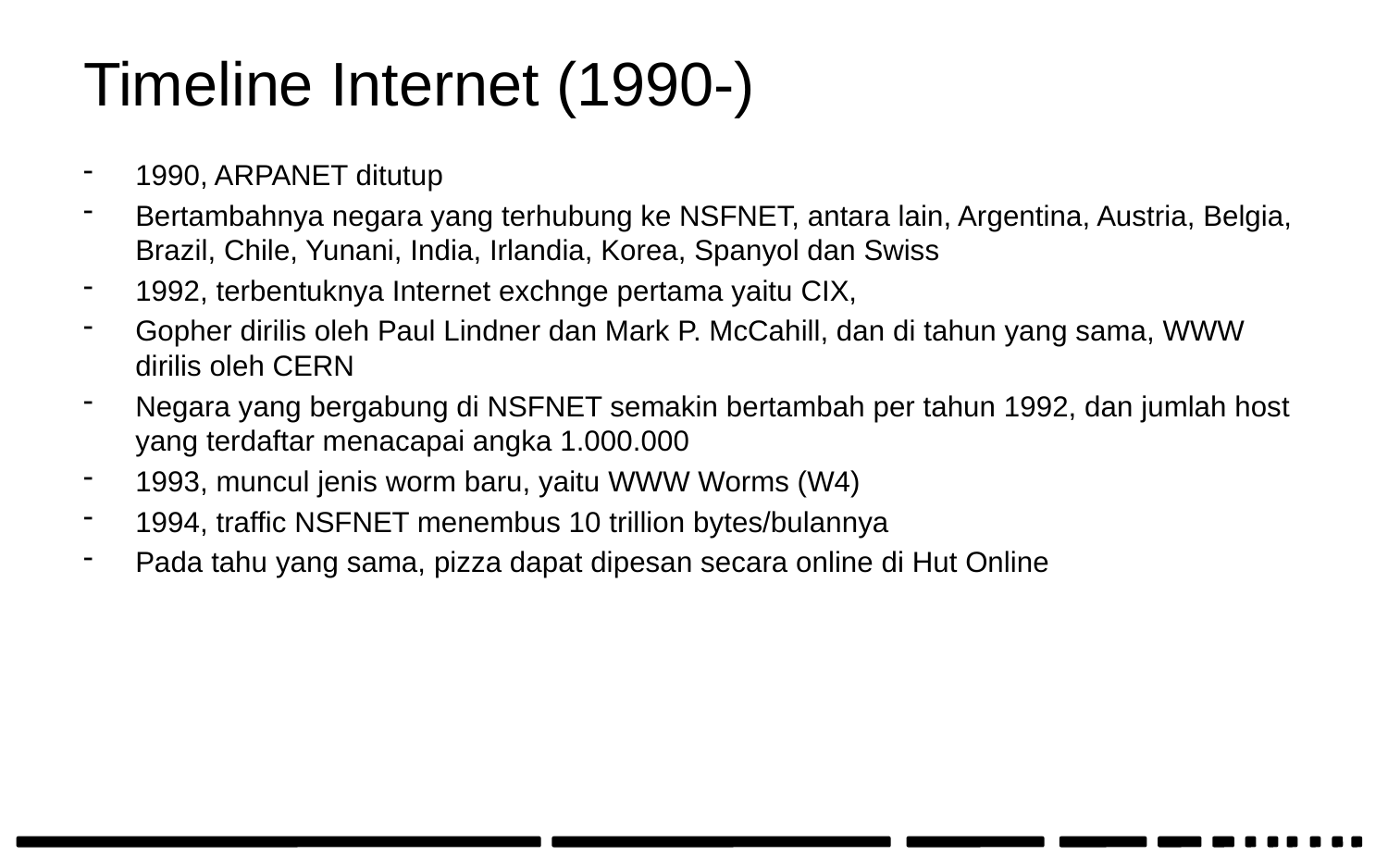

# Timeline Internet (1990-)
1990, ARPANET ditutup
Bertambahnya negara yang terhubung ke NSFNET, antara lain, Argentina, Austria, Belgia, Brazil, Chile, Yunani, India, Irlandia, Korea, Spanyol dan Swiss
1992, terbentuknya Internet exchnge pertama yaitu CIX,
Gopher dirilis oleh Paul Lindner dan Mark P. McCahill, dan di tahun yang sama, WWW dirilis oleh CERN
Negara yang bergabung di NSFNET semakin bertambah per tahun 1992, dan jumlah host yang terdaftar menacapai angka 1.000.000
1993, muncul jenis worm baru, yaitu WWW Worms (W4)
1994, traffic NSFNET menembus 10 trillion bytes/bulannya
Pada tahu yang sama, pizza dapat dipesan secara online di Hut Online